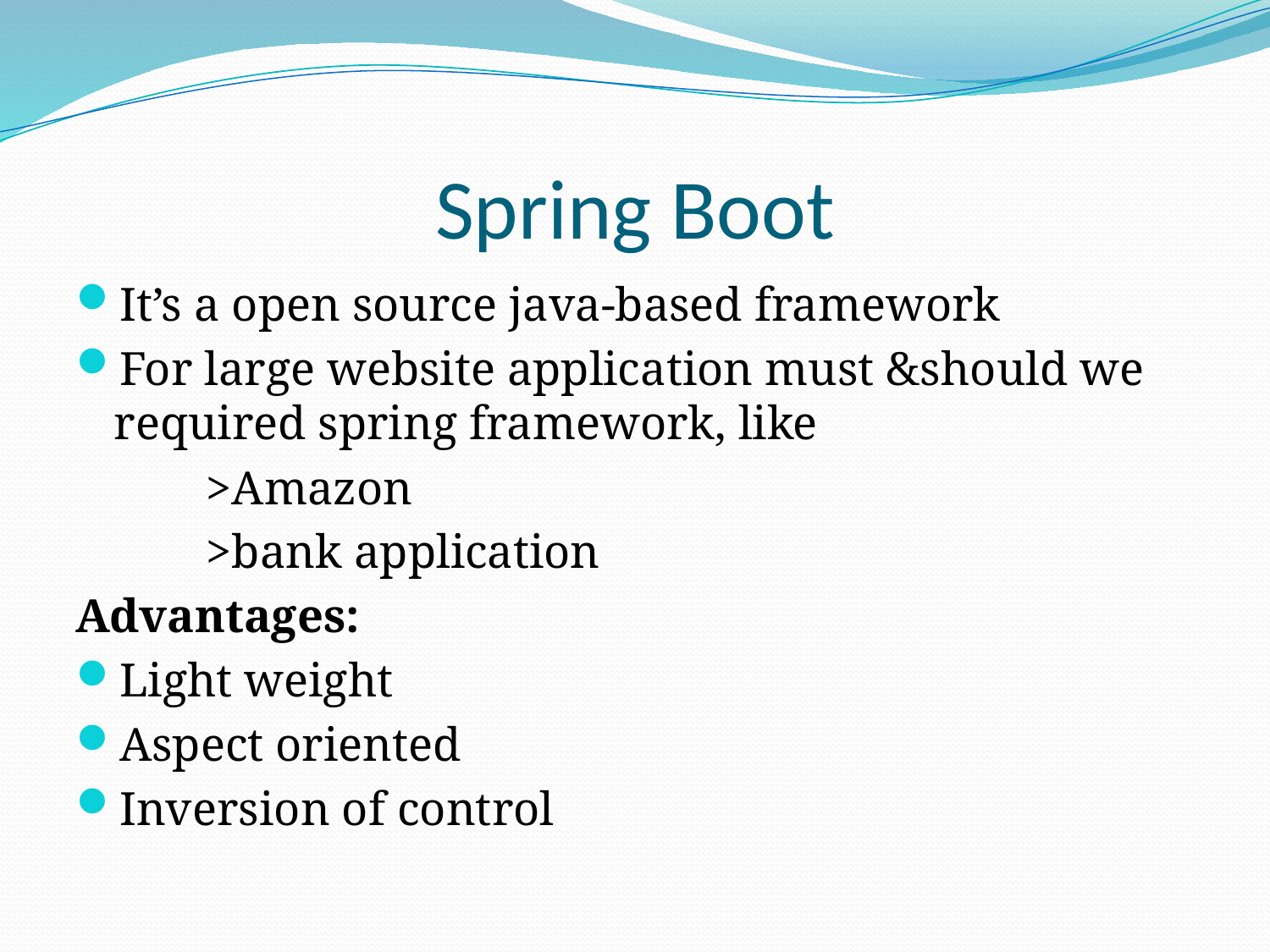

# Spring Boot
It’s a open source java-based framework
For large website application must &should we required spring framework, like
           >Amazon
           >bank application
Advantages:
Light weight
Aspect oriented
Inversion of control